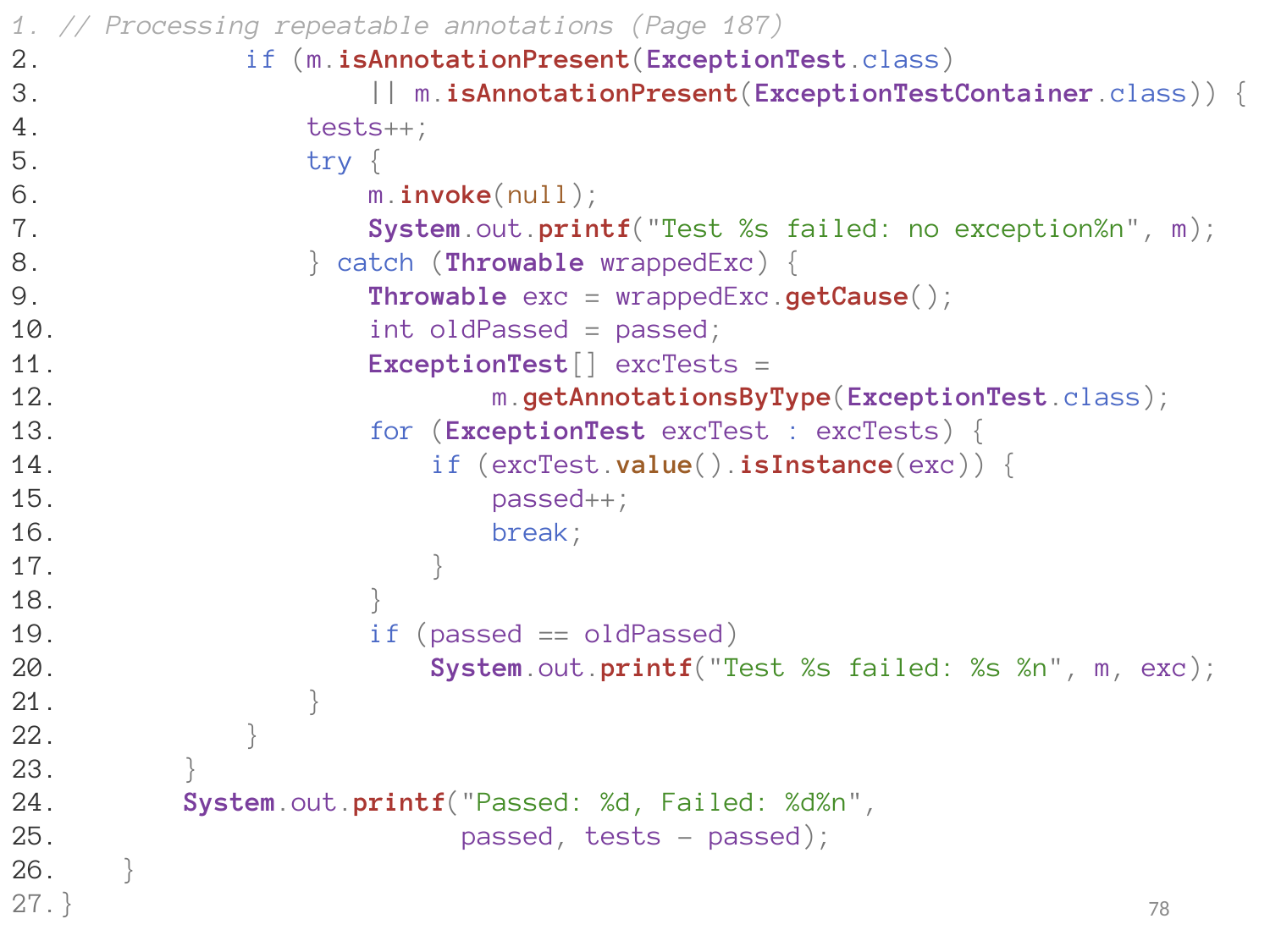

// Processing repeatable annotations (Page 187)
            if (m.isAnnotationPresent(ExceptionTest.class)
                    || m.isAnnotationPresent(ExceptionTestContainer.class)) {
                tests++;
                try {
                    m.invoke(null);
                    System.out.printf("Test %s failed: no exception%n", m);
                } catch (Throwable wrappedExc) {
                    Throwable exc = wrappedExc.getCause();
                    int oldPassed = passed;
                    ExceptionTest[] excTests =
                            m.getAnnotationsByType(ExceptionTest.class);
                    for (ExceptionTest excTest : excTests) {
                        if (excTest.value().isInstance(exc)) {
                            passed++;
                            break;
                        }
                    }
                    if (passed == oldPassed)
                        System.out.printf("Test %s failed: %s %n", m, exc);
                }
            }
        }
        System.out.printf("Passed: %d, Failed: %d%n",
                          passed, tests - passed);
    }
}

78